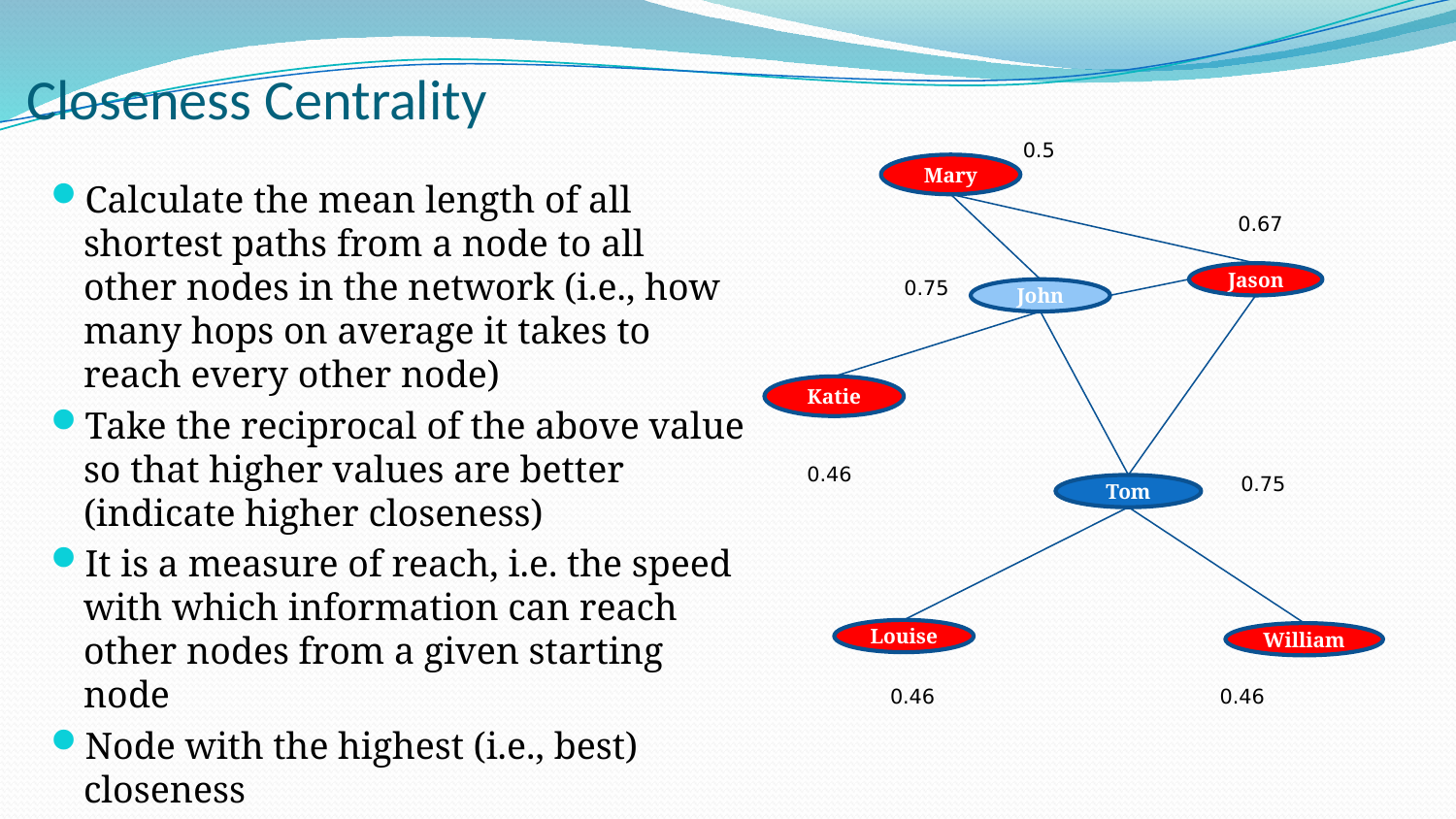

# Closeness Centrality
0.5
Mary
Calculate the mean length of all shortest paths from a node to all other nodes in the network (i.e., how many hops on average it takes to reach every other node)
Take the reciprocal of the above value so that higher values are better (indicate higher closeness)
It is a measure of reach, i.e. the speed with which information can reach other nodes from a given starting node
Node with the highest (i.e., best) closeness
John and Tom followed by Jason

0.67
Jason
0.75
John
Katie
0.46
0.75
Tom
Louise
William
0.46
0.46